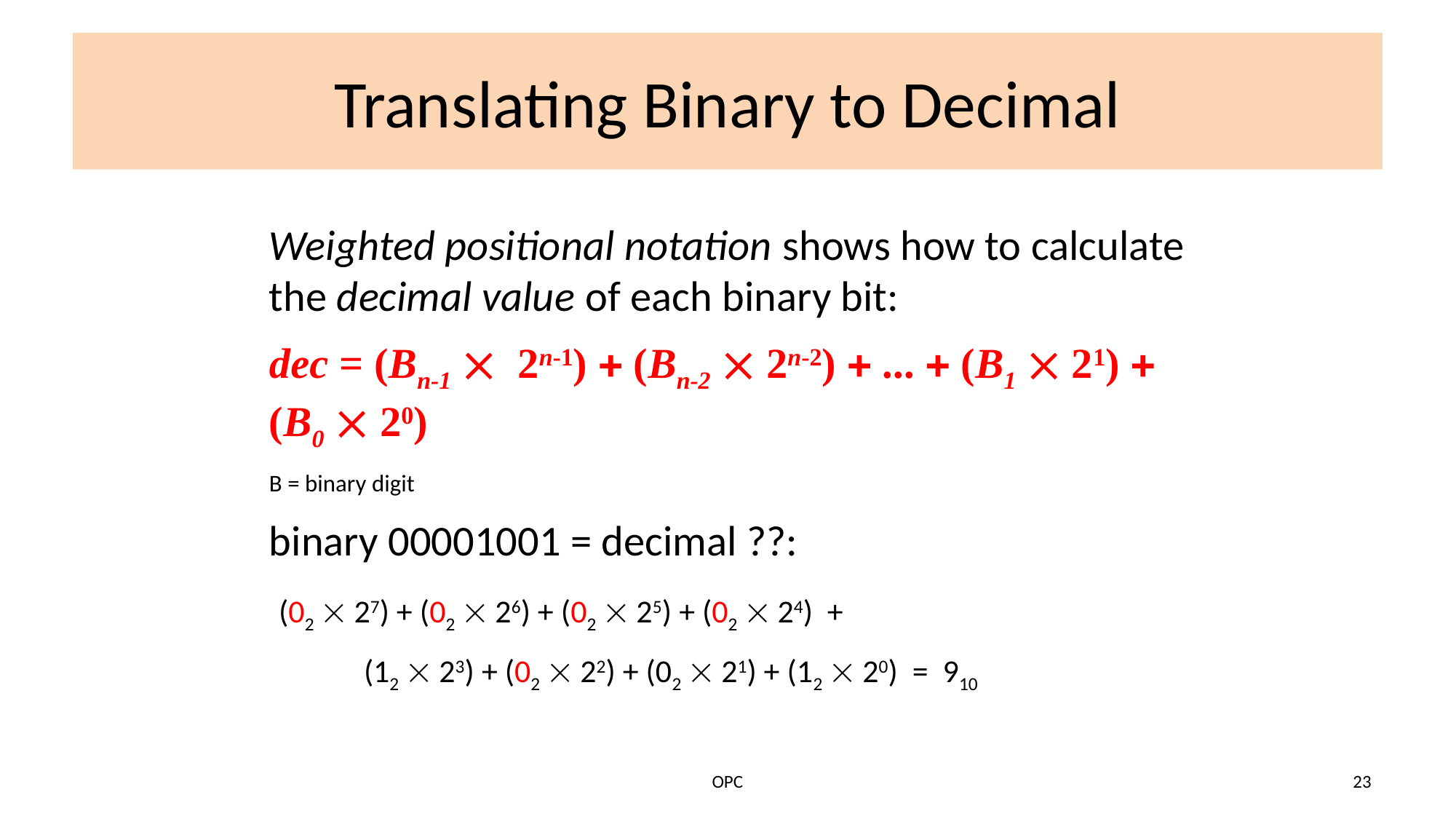

# Translating Binary to Decimal
Weighted positional notation shows how to calculate the decimal value of each binary bit:
dec = (Bn-1 × 2n-1) + (Bn-2 × 2n-2) + ... + (B1 × 21) + (B0 × 20)
B = binary digit
binary 00001001 = decimal ??:
	 (02 × 27) + (02 × 26) + (02 × 25) + (02 × 24)  +
             (12 × 23) + (02 × 22) + (02 × 21) + (12 × 20)  =  910
OPC
23